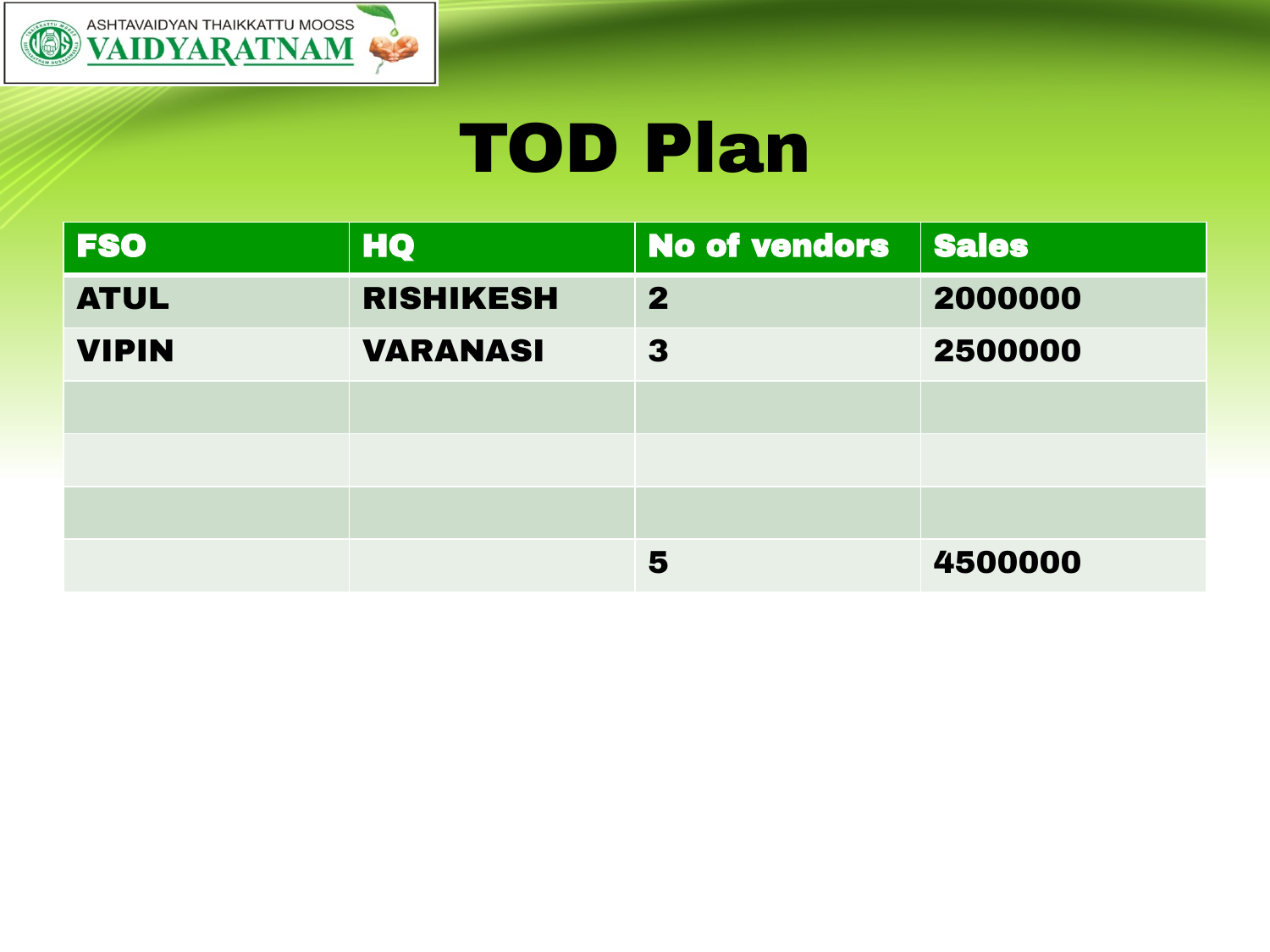

# TOD Plan
| FSO | HQ | No of vendors | Sales |
| --- | --- | --- | --- |
| ATUL | RISHIKESH | 2 | 2000000 |
| VIPIN | VARANASI | 3 | 2500000 |
|  |  |  |  |
|  |  |  |  |
|  |  |  |  |
|  |  | 5 | 4500000 |